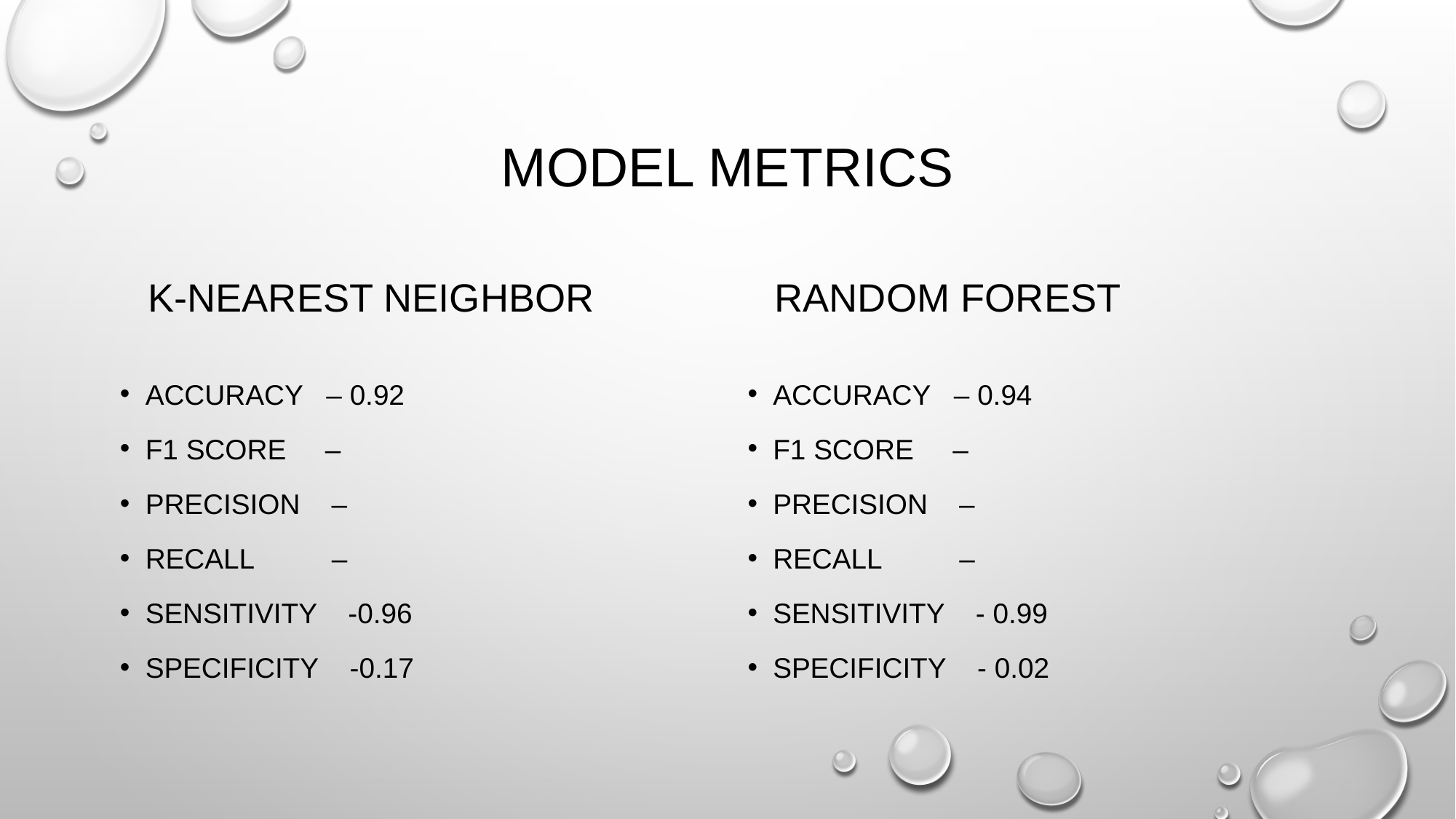

# Model metrics
K-nearest neighbor
Random forest
Accuracy   – 0.92
F1 score     –
Precision    –
Recall          –
Sensitivity    -0.96
Specificity    -0.17

Accuracy   – 0.94
F1 score     –
Precision    –
Recall          –
Sensitivity    - 0.99
Specificity    - 0.02